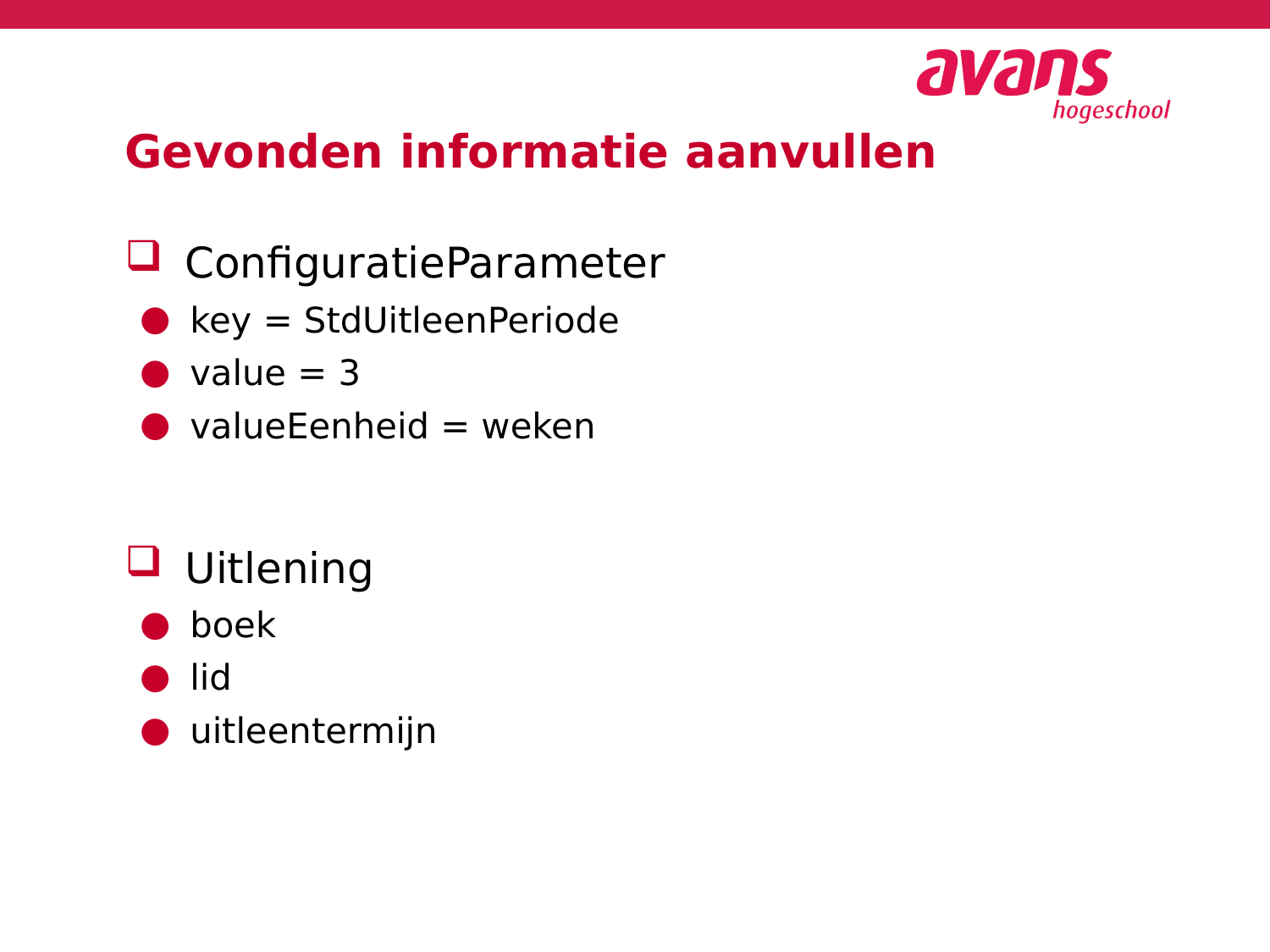

# Gevonden informatie aanvullen
ConfiguratieParameter
key = StdUitleenPeriode
value = 3
valueEenheid = weken
Uitlening
boek
lid
uitleentermijn